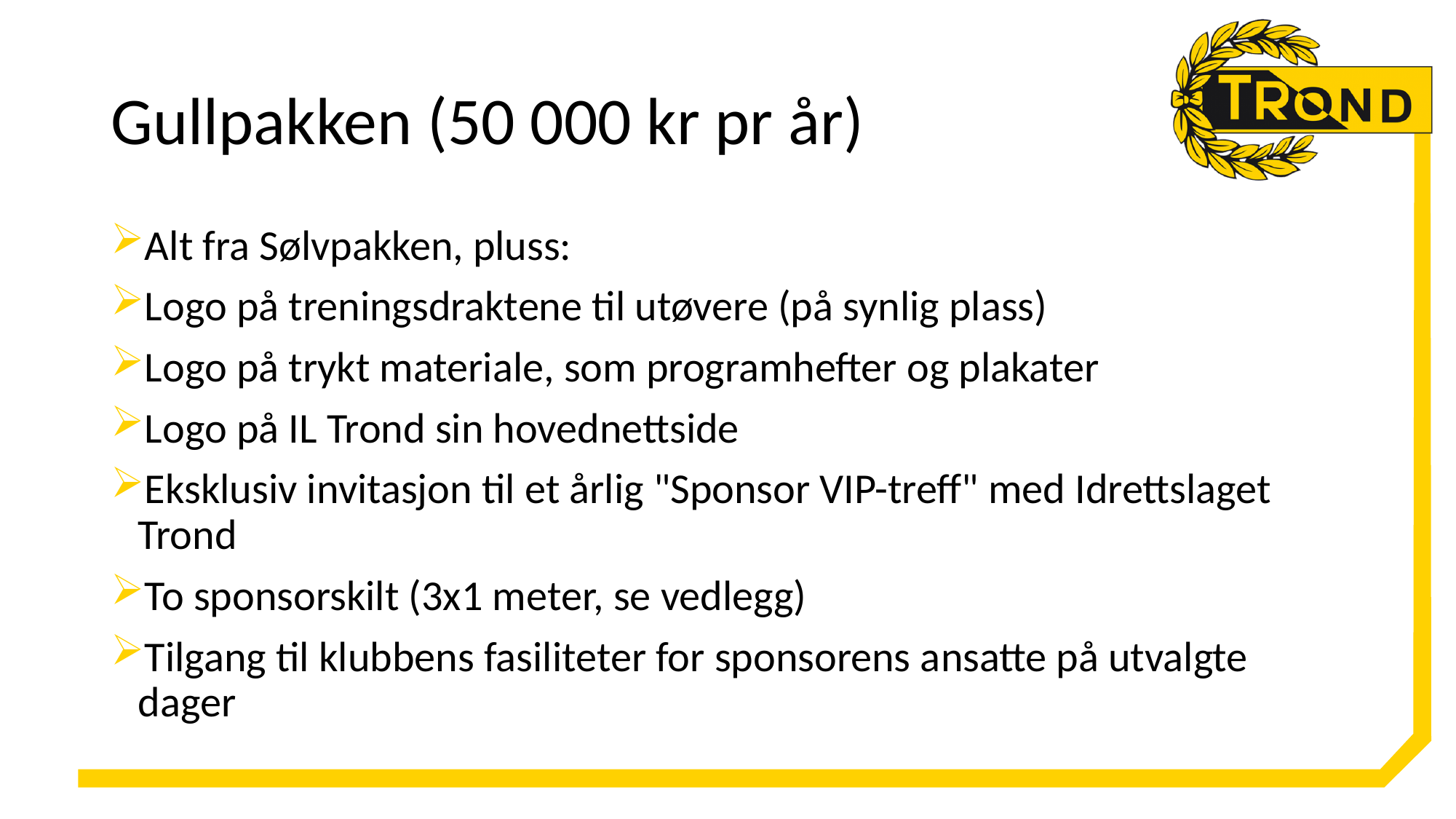

# Gullpakken (50 000 kr pr år)
Alt fra Sølvpakken, pluss:
Logo på treningsdraktene til utøvere (på synlig plass)
Logo på trykt materiale, som programhefter og plakater
Logo på IL Trond sin hovednettside
Eksklusiv invitasjon til et årlig "Sponsor VIP-treff" med Idrettslaget Trond
To sponsorskilt (3x1 meter, se vedlegg)
Tilgang til klubbens fasiliteter for sponsorens ansatte på utvalgte dager